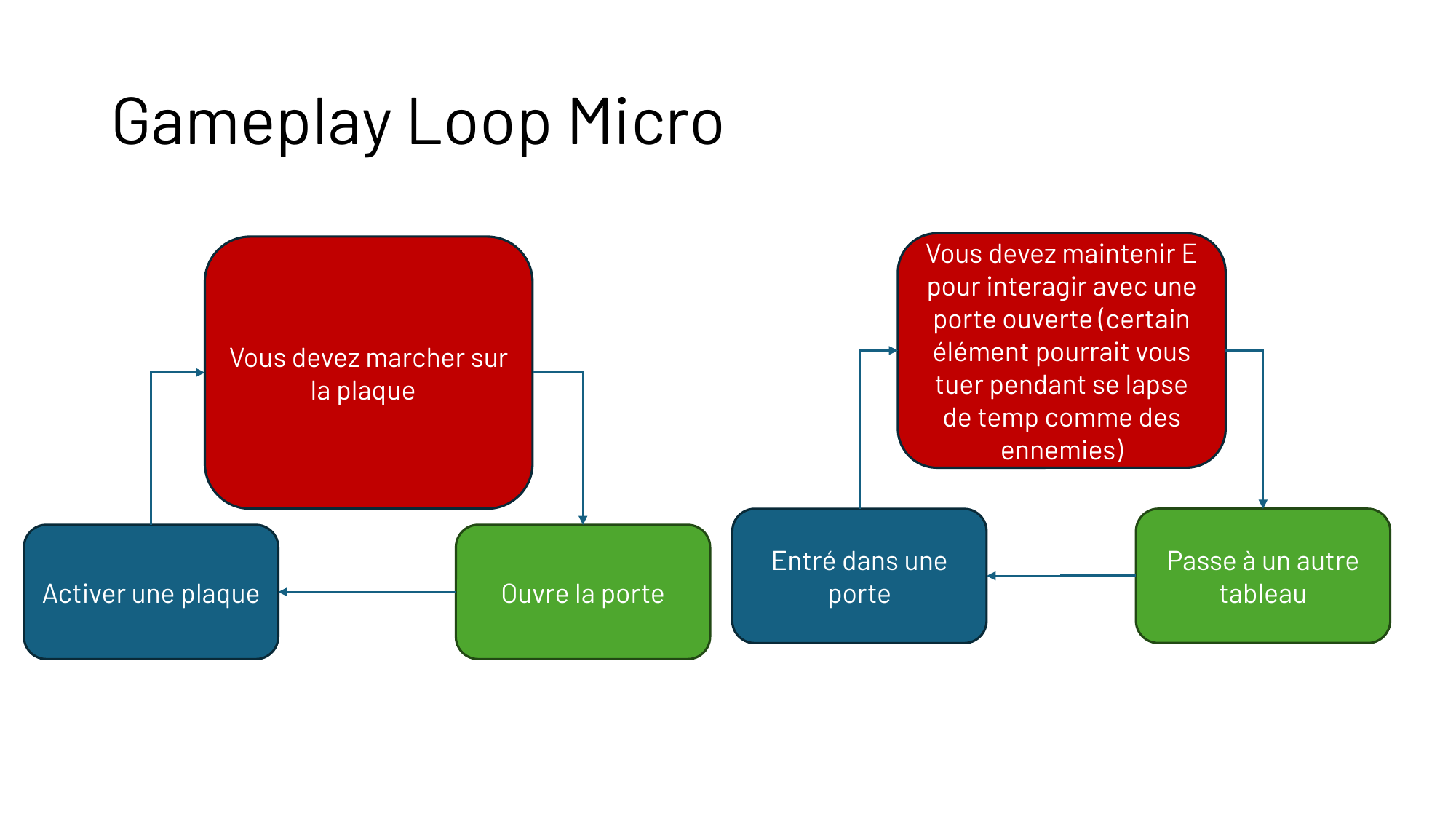

# Gameplay Loop Micro

Vous devez maintenir E pour interagir avec une porte ouverte (certain élément pourrait vous tuer pendant se lapse de temp comme des ennemies)
Vous devez marcher sur la plaque
Passe à un autre tableau
Entré dans une porte
Activer une plaque
Ouvre la porte